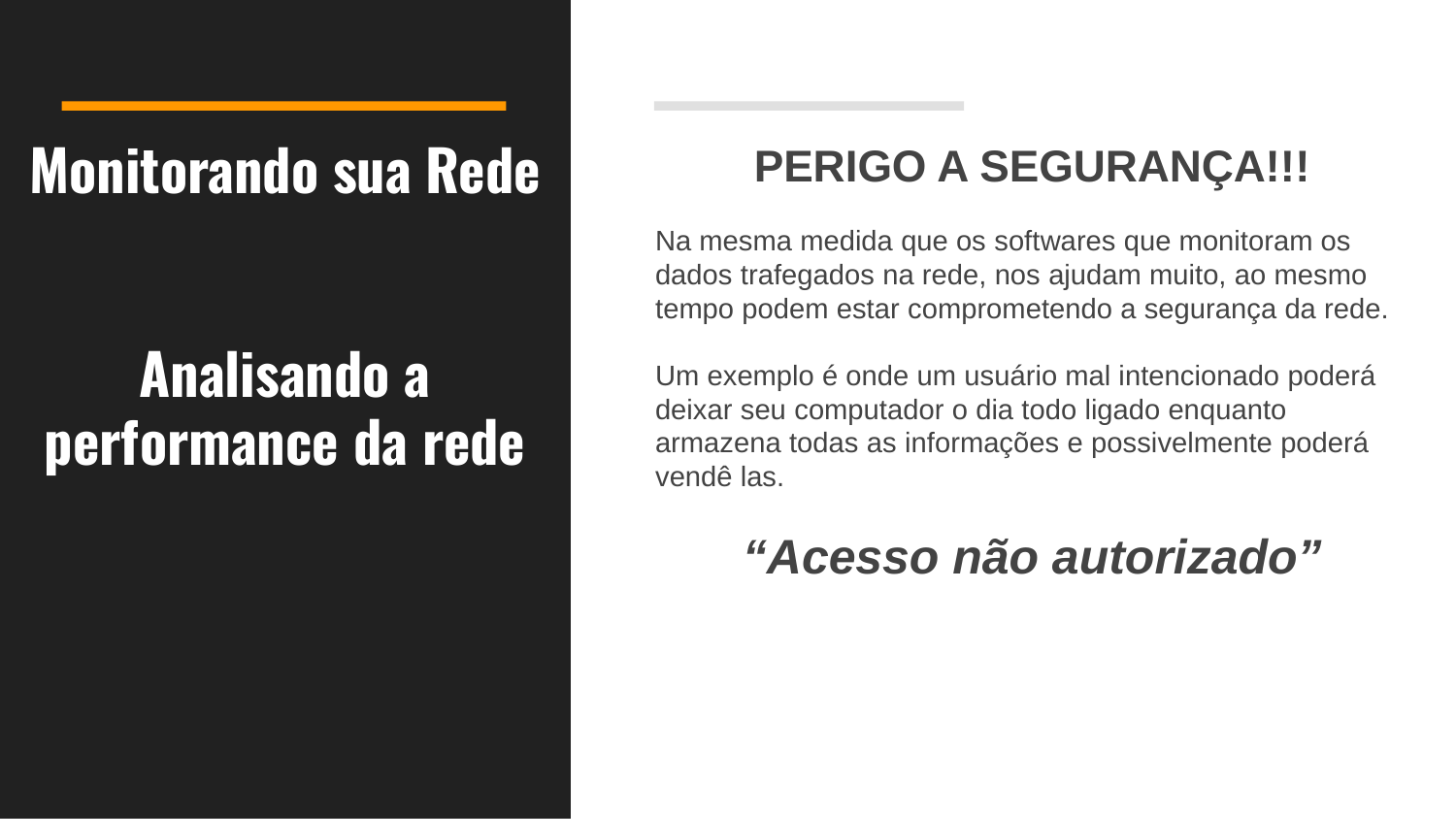

# Monitorando sua Rede

Analisando a performance da rede

PERIGO A SEGURANÇA!!!
Na mesma medida que os softwares que monitoram os dados trafegados na rede, nos ajudam muito, ao mesmo tempo podem estar comprometendo a segurança da rede.
Um exemplo é onde um usuário mal intencionado poderá deixar seu computador o dia todo ligado enquanto armazena todas as informações e possivelmente poderá vendê las.
“Acesso não autorizado”